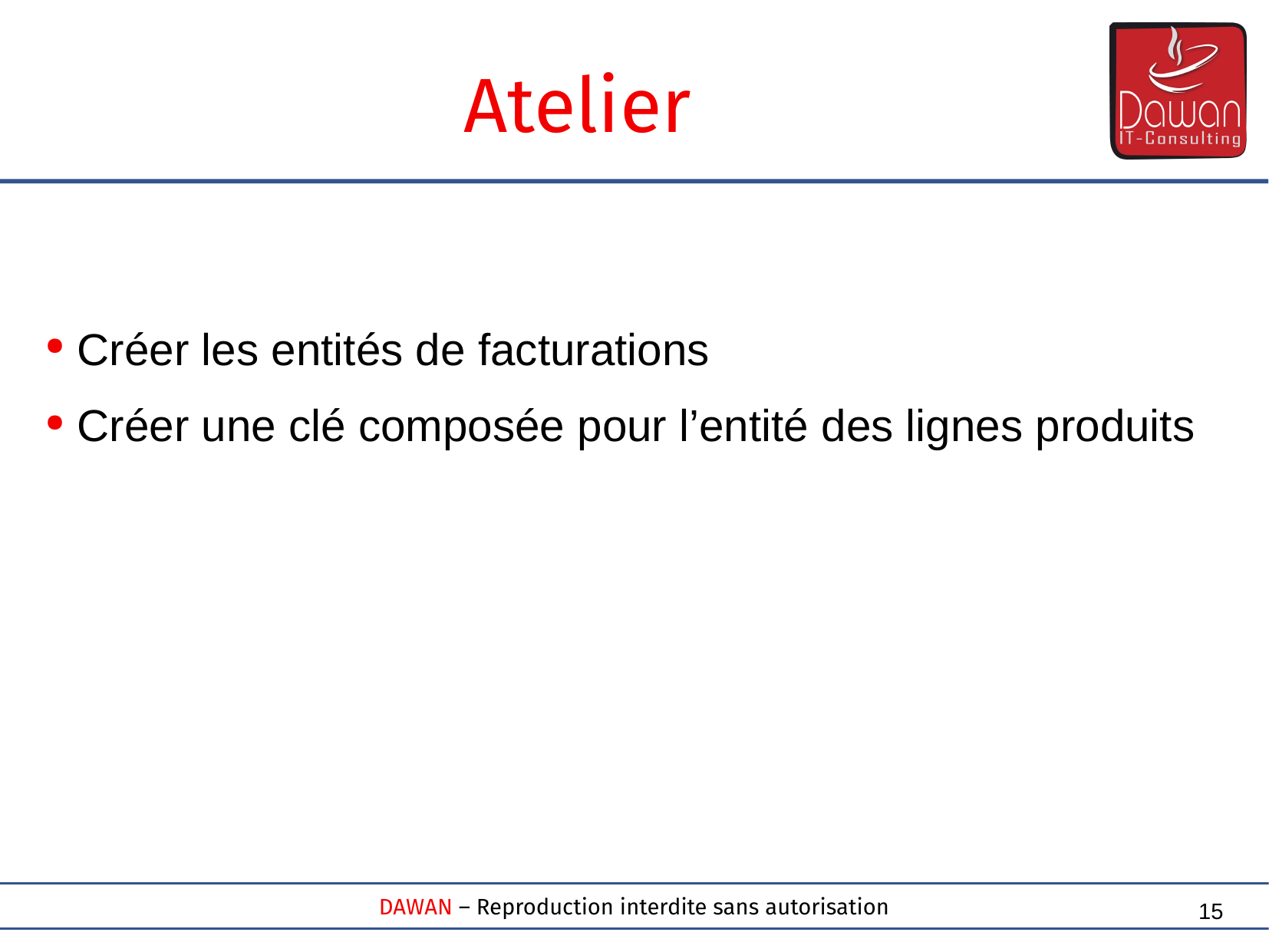

Atelier
 Créer les entités de facturations
 Créer une clé composée pour l’entité des lignes produits
15